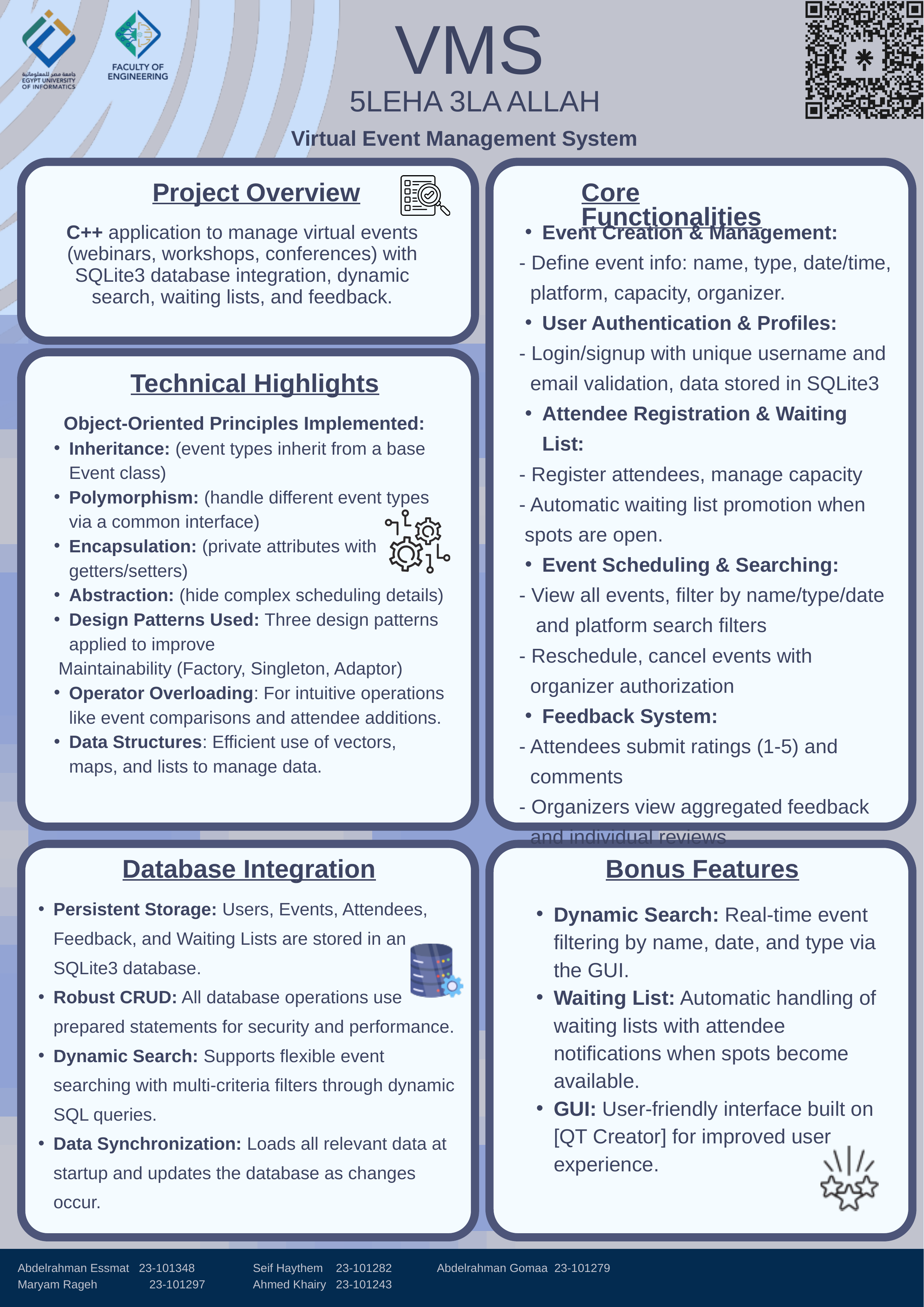

VMS
5LEHA 3LA ALLAH
Virtual Event Management System

Project Overview
Core Functionalities

C++ application to manage virtual events (webinars, workshops, conferences) with SQLite3 database integration, dynamic search, waiting lists, and feedback.
Event Creation & Management:
  - Define event info: name, type, date/time,
    platform, capacity, organizer.
User Authentication & Profiles:
  - Login/signup with unique username and
    email validation, data stored in SQLite3
Attendee Registration & Waiting List:
  - Register attendees, manage capacity
  - Automatic waiting list promotion when
   spots are open.
Event Scheduling & Searching:
  - View all events, filter by name/type/date
     and platform search filters
  - Reschedule, cancel events with
    organizer authorization
Feedback System:
  - Attendees submit ratings (1-5) and
    comments
  - Organizers view aggregated feedback
    and individual reviews

Technical Highlights

Object-Oriented Principles Implemented:
Inheritance: (event types inherit from a base Event class)
Polymorphism: (handle different event types via a common interface)
Encapsulation: (private attributes with getters/setters)
Abstraction: (hide complex scheduling details)
Design Patterns Used: Three design patterns applied to improve
    Maintainability (Factory, Singleton, Adaptor)
Operator Overloading: For intuitive operations like event comparisons and attendee additions.
Data Structures: Efficient use of vectors, maps, and lists to manage data.

Database Integration

Bonus Features
Persistent Storage: Users, Events, Attendees, Feedback, and Waiting Lists are stored in an SQLite3 database.
Robust CRUD: All database operations use prepared statements for security and performance.
Dynamic Search: Supports flexible event searching with multi-criteria filters through dynamic SQL queries.
Data Synchronization: Loads all relevant data at startup and updates the database as changes occur.

Dynamic Search: Real-time event filtering by name, date, and type via the GUI.
Waiting List: Automatic handling of waiting lists with attendee notifications when spots become available.
GUI: User-friendly interface built on [QT Creator] for improved user experience.

Abdelrahman Essmat   23-101348
Maryam Rageh                23-101297
Seif Haythem    23-101282
Ahmed Khairy   23-101243
Abdelrahman Gomaa  23-101279